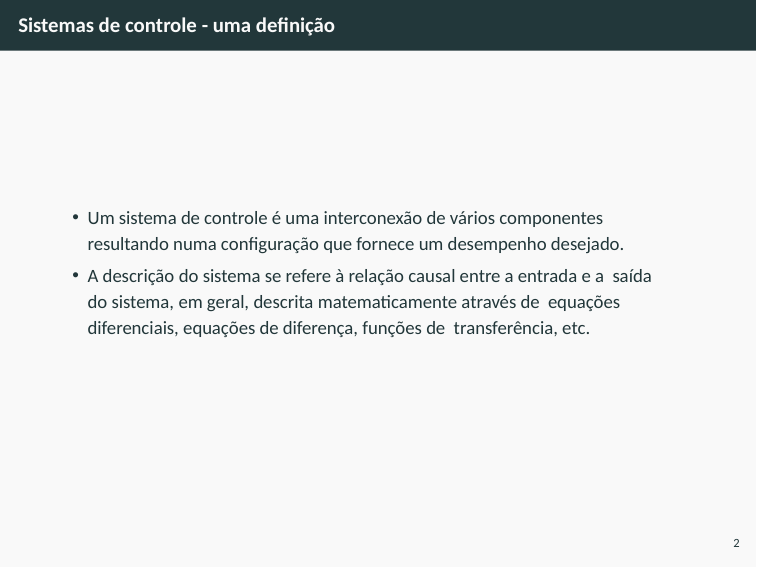

# Sistemas de controle - uma definição
Um sistema de controle é uma interconexão de vários componentes  resultando numa configuração que fornece um desempenho desejado.
A descrição do sistema se refere à relação causal entre a entrada e a  saída do sistema, em geral, descrita matematicamente através de  equações diferenciais, equações de diferença, funções de  transferência, etc.
2